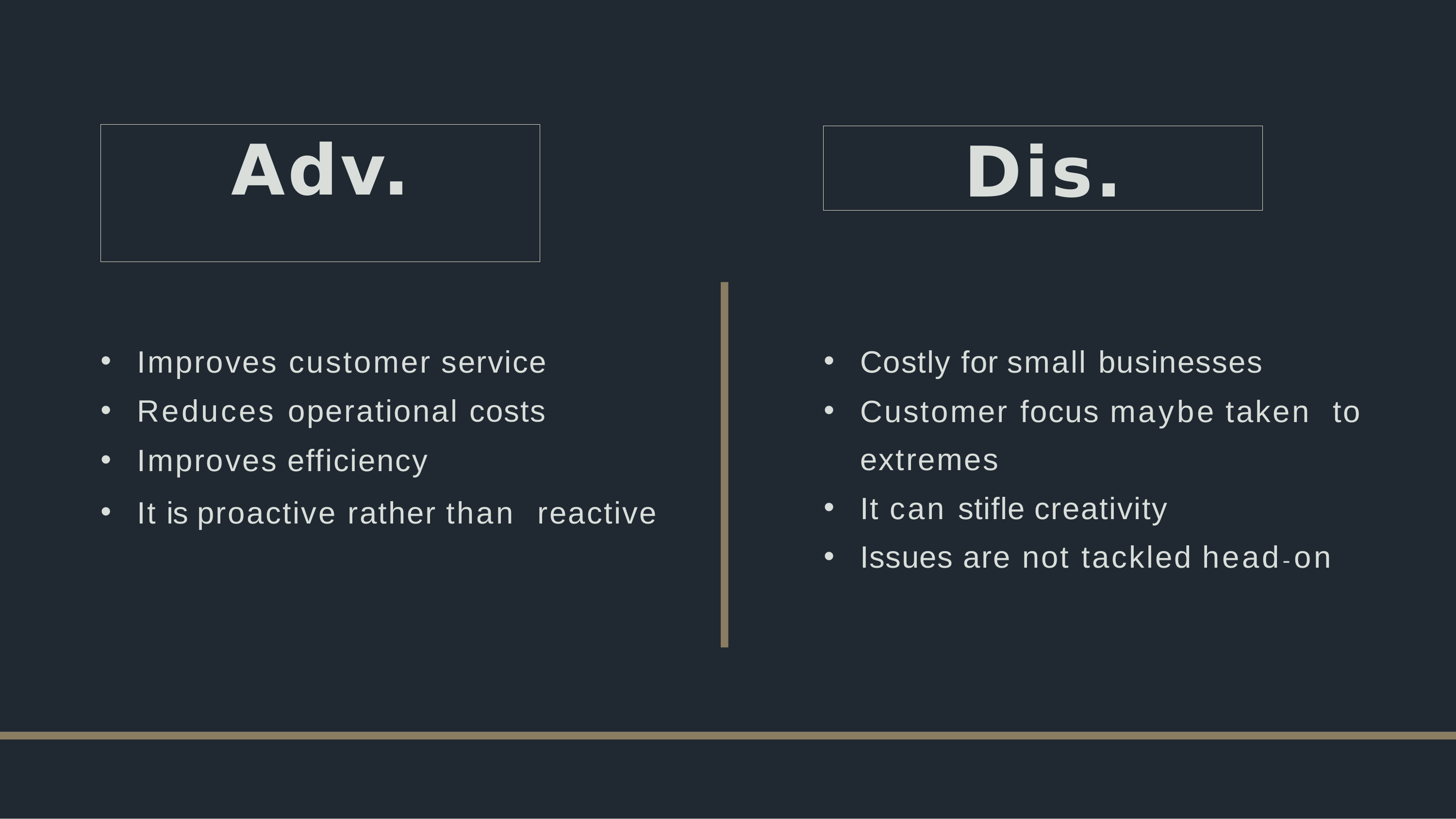

# Adv.
Dis.

Improves customer service
Reduces operational costs
Improves efficiency
It is proactive rather than  reactive
Costly for small businesses
Customer focus maybe taken  to extremes
It can stifle creativity
Issues are not tackled head-on